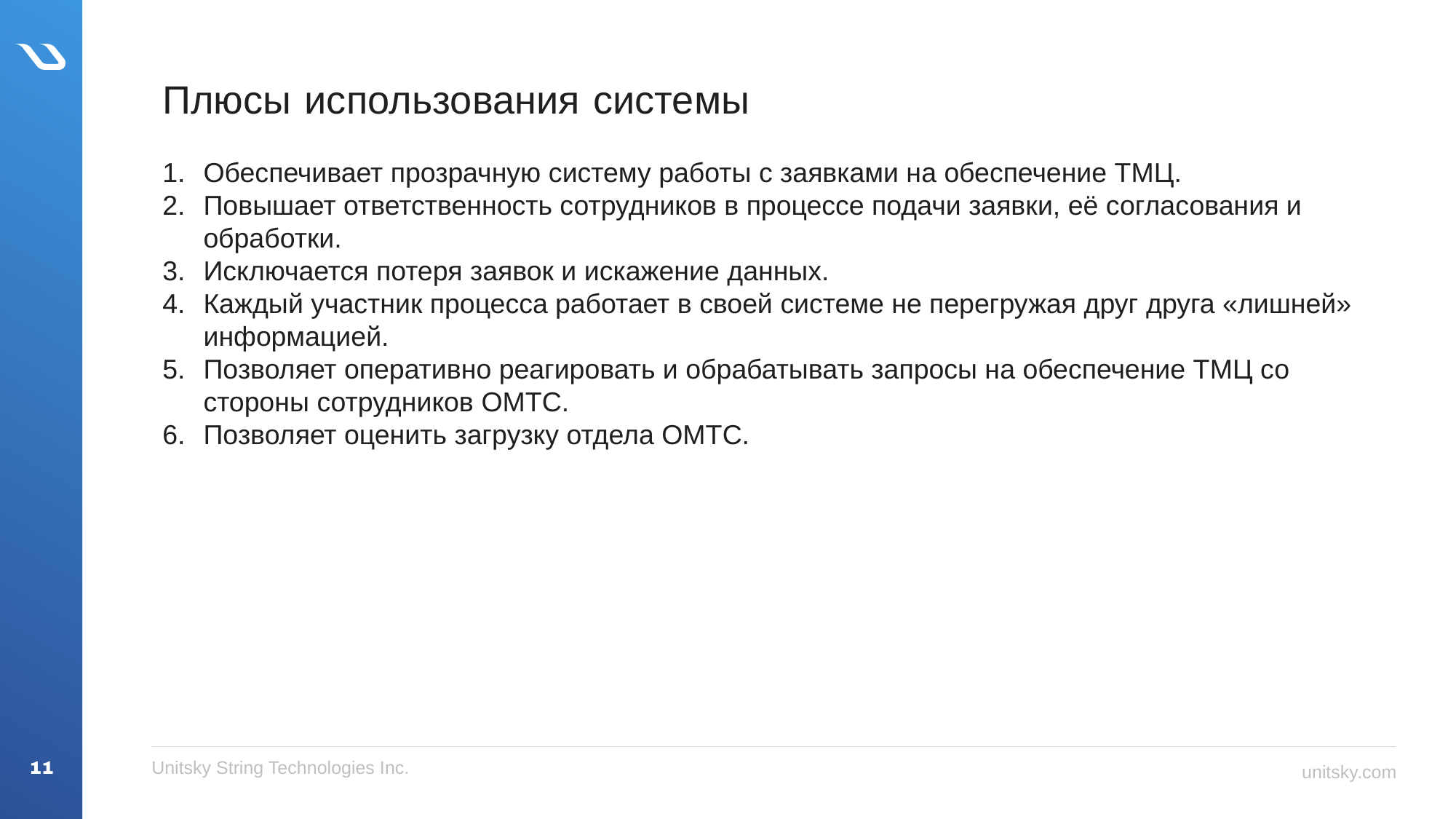

Плюсы использования системы
Обеспечивает прозрачную систему работы с заявками на обеспечение ТМЦ.
Повышает ответственность сотрудников в процессе подачи заявки, её согласования и обработки.
Исключается потеря заявок и искажение данных.
Каждый участник процесса работает в своей системе не перегружая друг друга «лишней» информацией.
Позволяет оперативно реагировать и обрабатывать запросы на обеспечение ТМЦ со стороны сотрудников ОМТС.
Позволяет оценить загрузку отдела ОМТС.